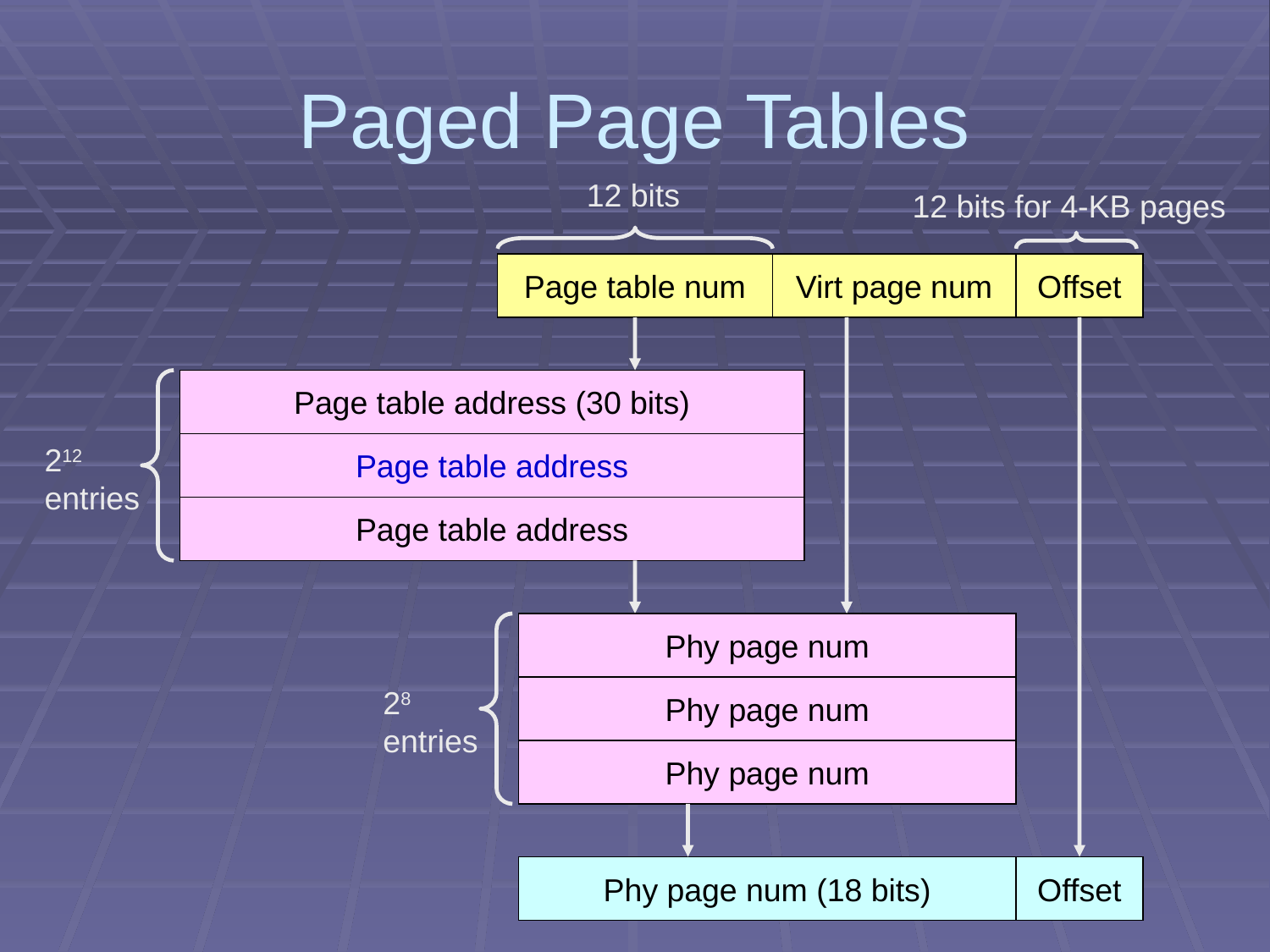

# Paged Page Tables

12 bits
12 bits for 4-KB pages

Page table num
Virt page num
Offset

Page table address (30 bits)
Page table address
Page table address

Phy page num
Phy page num
Phy page num

Phy page num (18 bits)
Offset

212
entries

28
entries